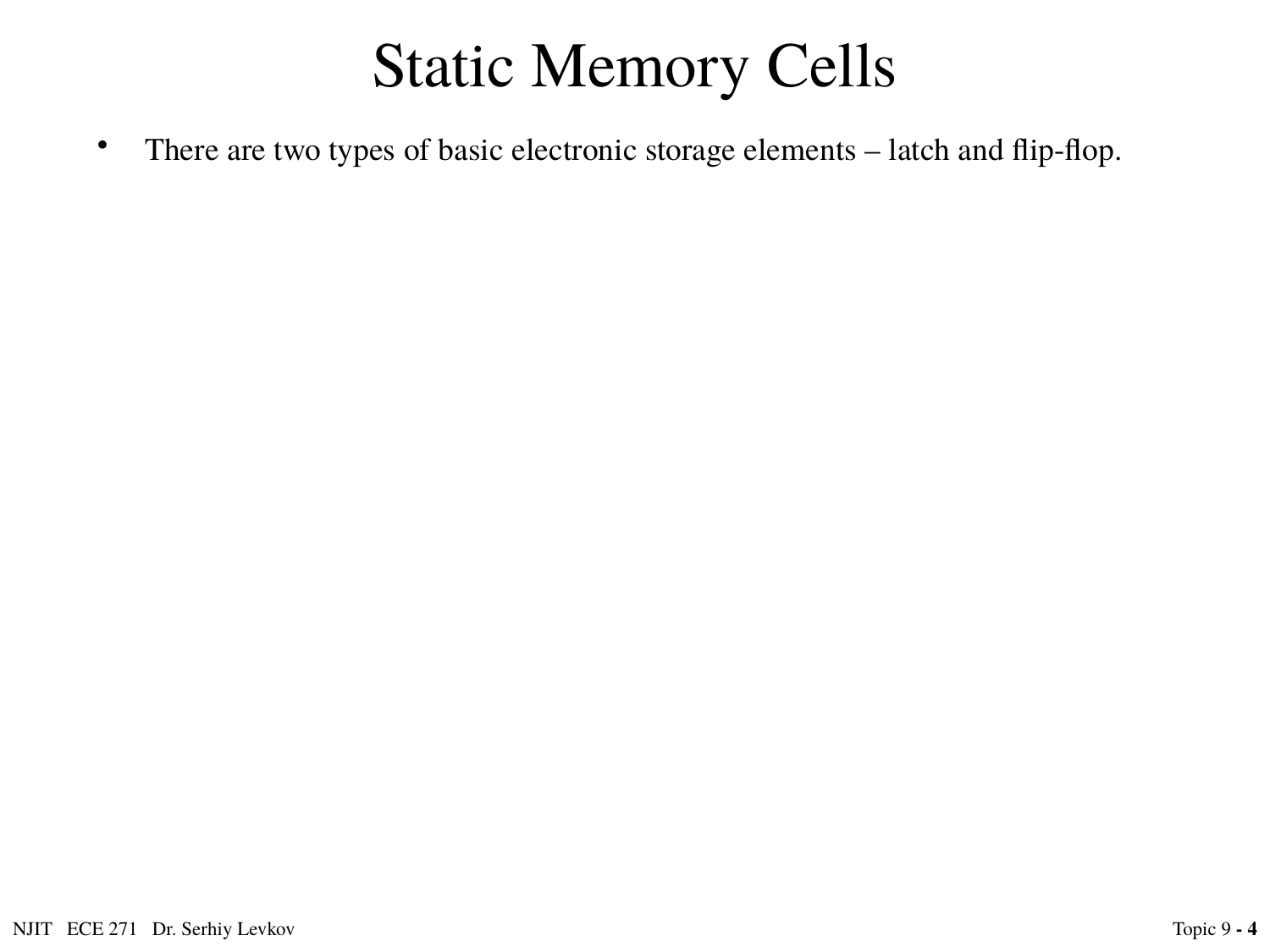

# Static Memory Cells
There are two types of basic electronic storage elements – latch and flip-flop.
NJIT   ECE 271   Dr. Serhiy Levkov
 Topic 9 - 4